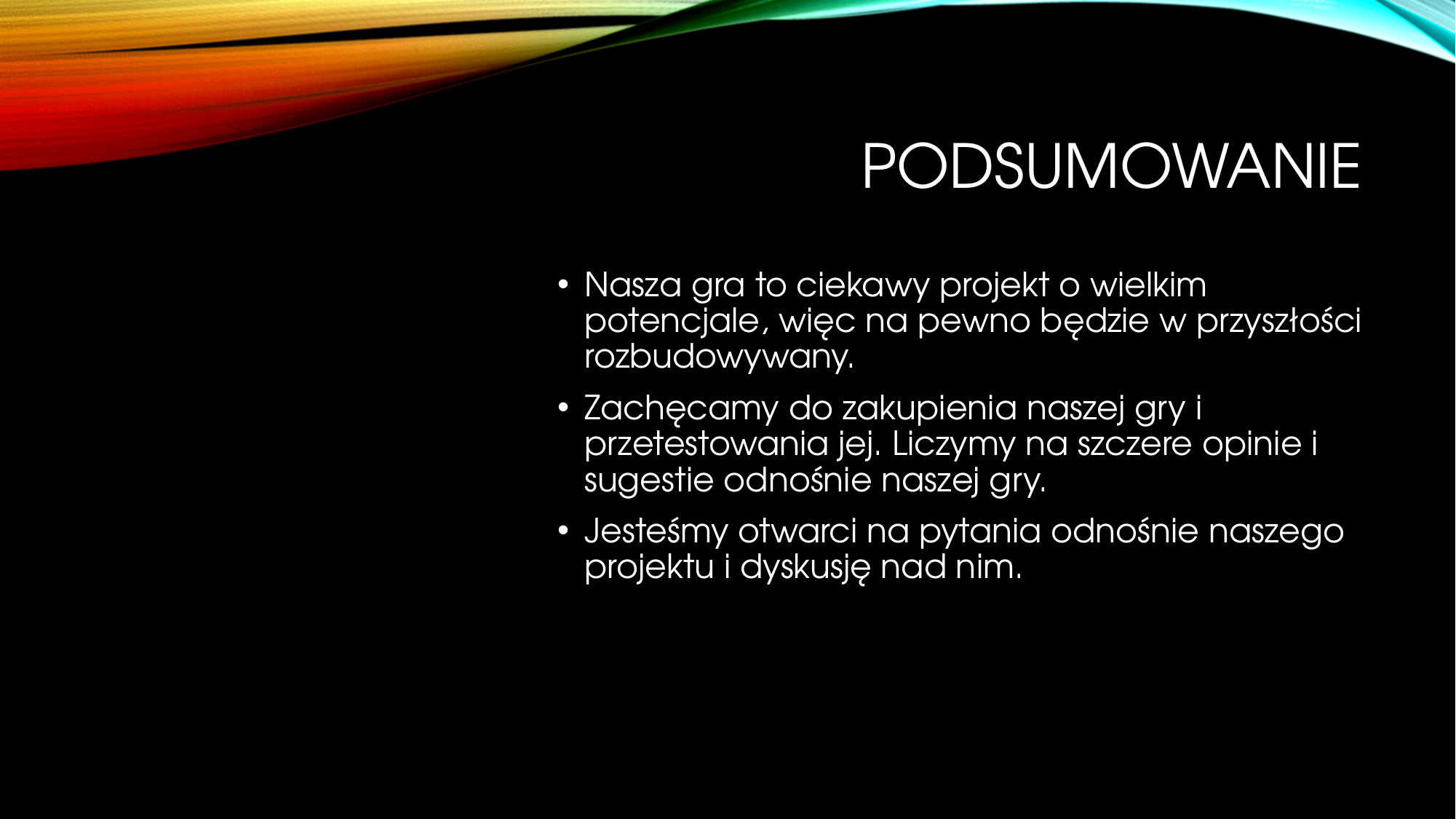

# Podsumowanie
Nasza gra to ciekawy projekt o wielkim potencjale, więc na pewno będzie w przyszłości rozbudowywany.
Zachęcamy do zakupienia naszej gry i przetestowania jej. Liczymy na szczere opinie i sugestie odnośnie naszej gry.
Jesteśmy otwarci na pytania odnośnie naszego projektu i dyskusję nad nim.